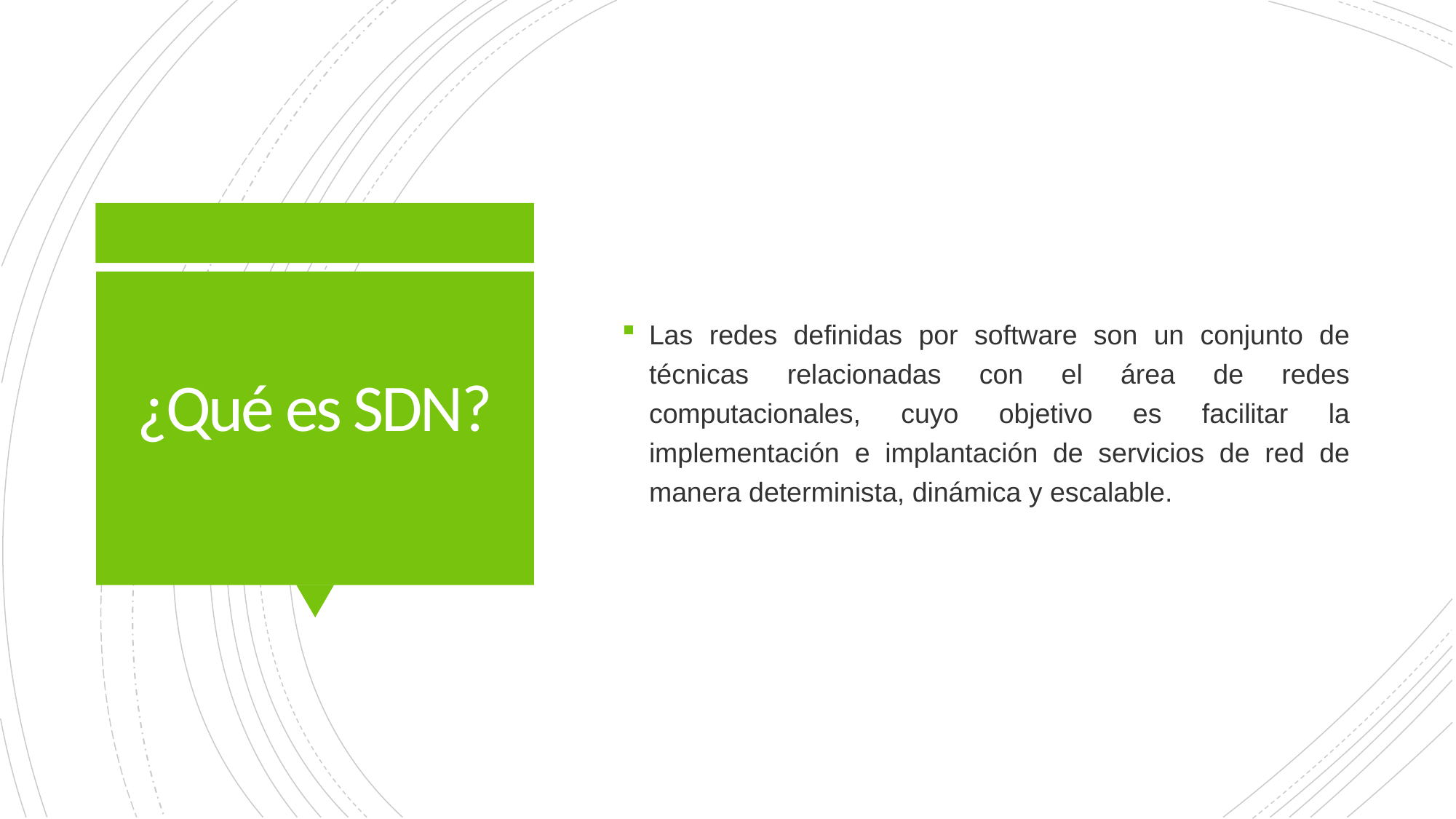

Las redes definidas por software son un conjunto de técnicas relacionadas con el área de redes computacionales, cuyo objetivo es facilitar la implementación e implantación de servicios de red de manera determinista, dinámica y escalable.
# ¿Qué es SDN?